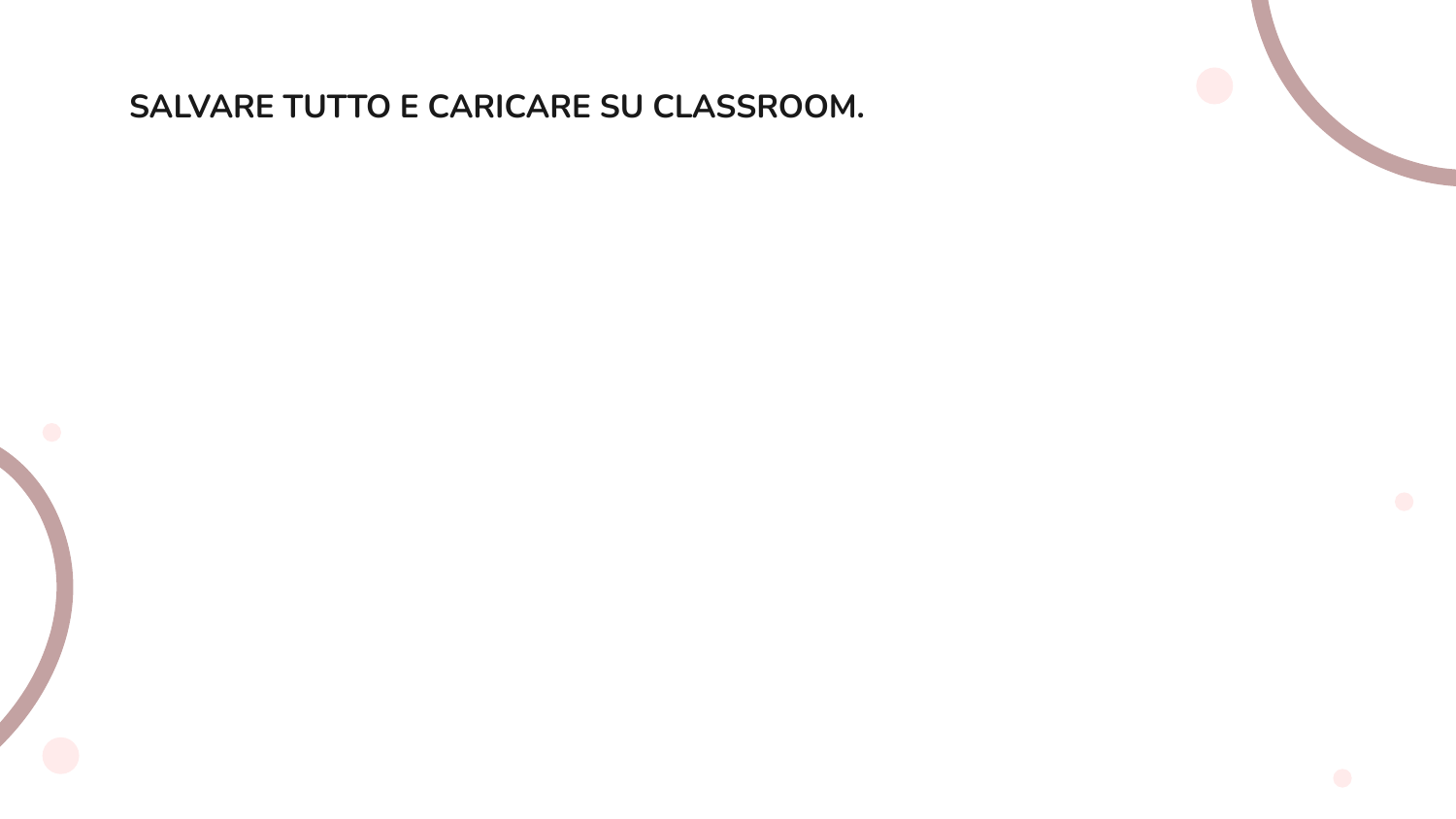

# SALVARE TUTTO E CARICARE SU CLASSROOM.